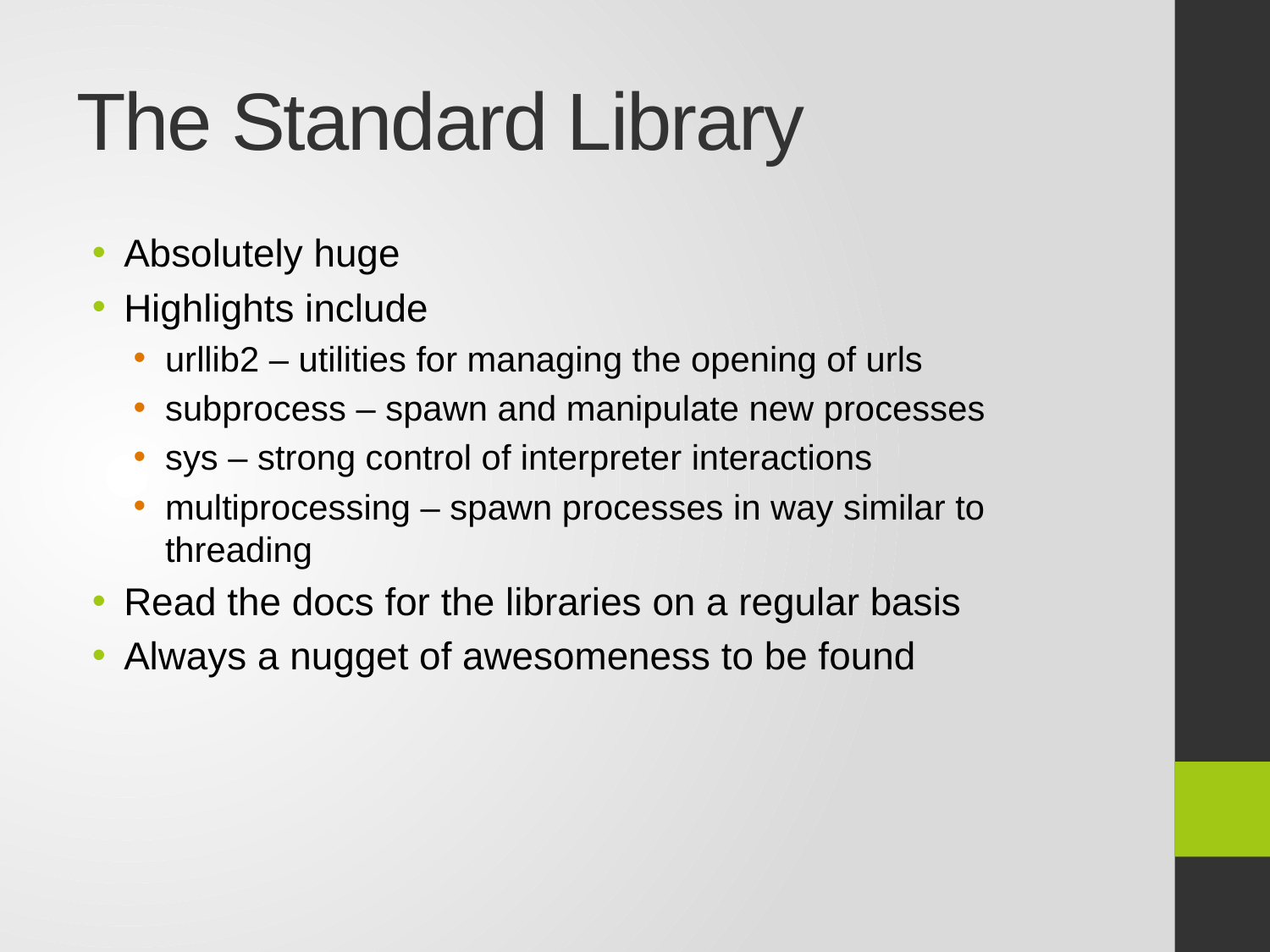

# The Standard Library
Absolutely huge
Highlights include
urllib2 – utilities for managing the opening of urls
subprocess – spawn and manipulate new processes
sys – strong control of interpreter interactions
multiprocessing – spawn processes in way similar to threading
Read the docs for the libraries on a regular basis
Always a nugget of awesomeness to be found